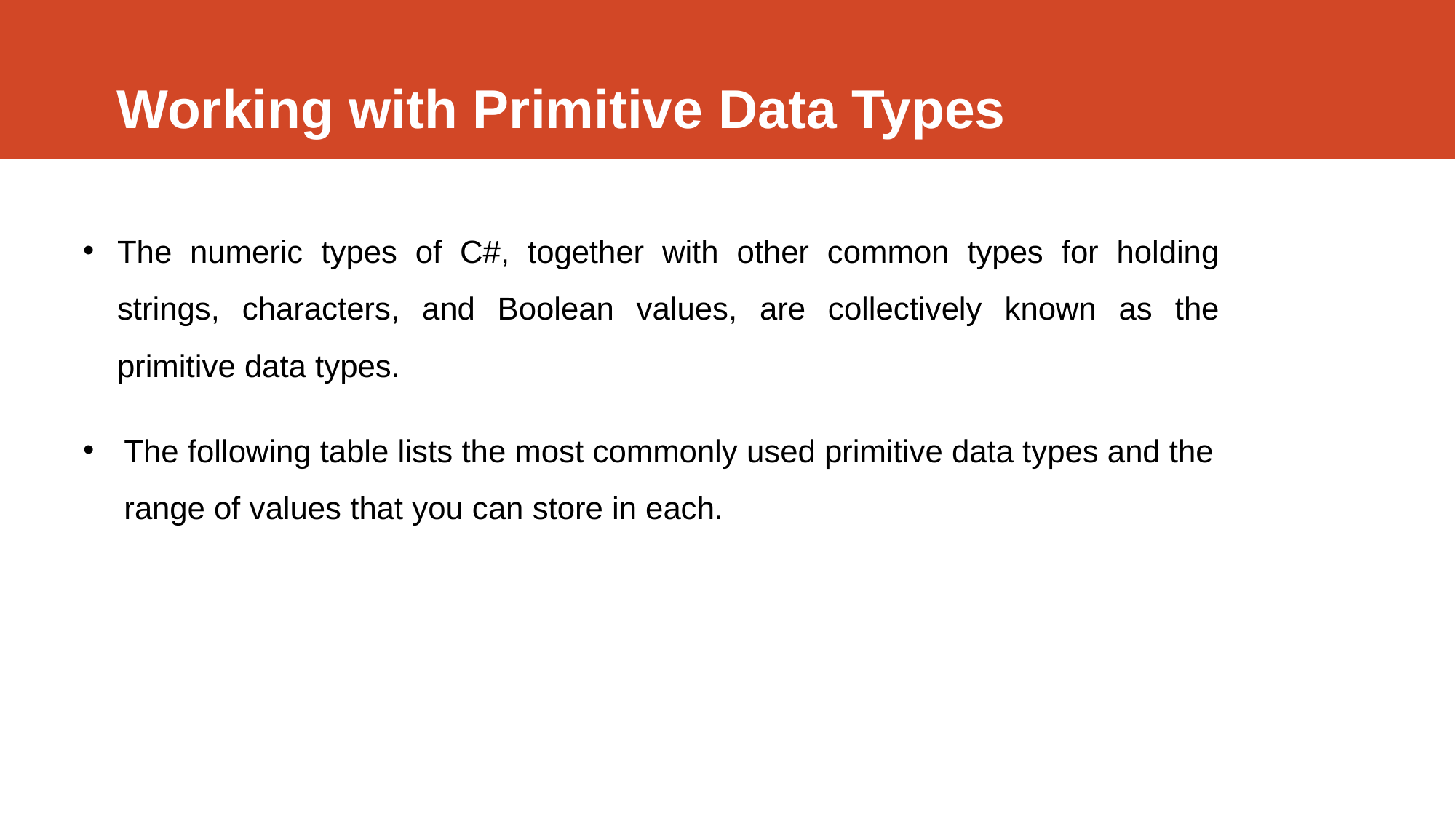

# Working with Primitive Data Types
The numeric types of C#, together with other common types for holding strings, characters, and Boolean values, are collectively known as the primitive data types.
The following table lists the most commonly used primitive data types and the range of values that you can store in each.